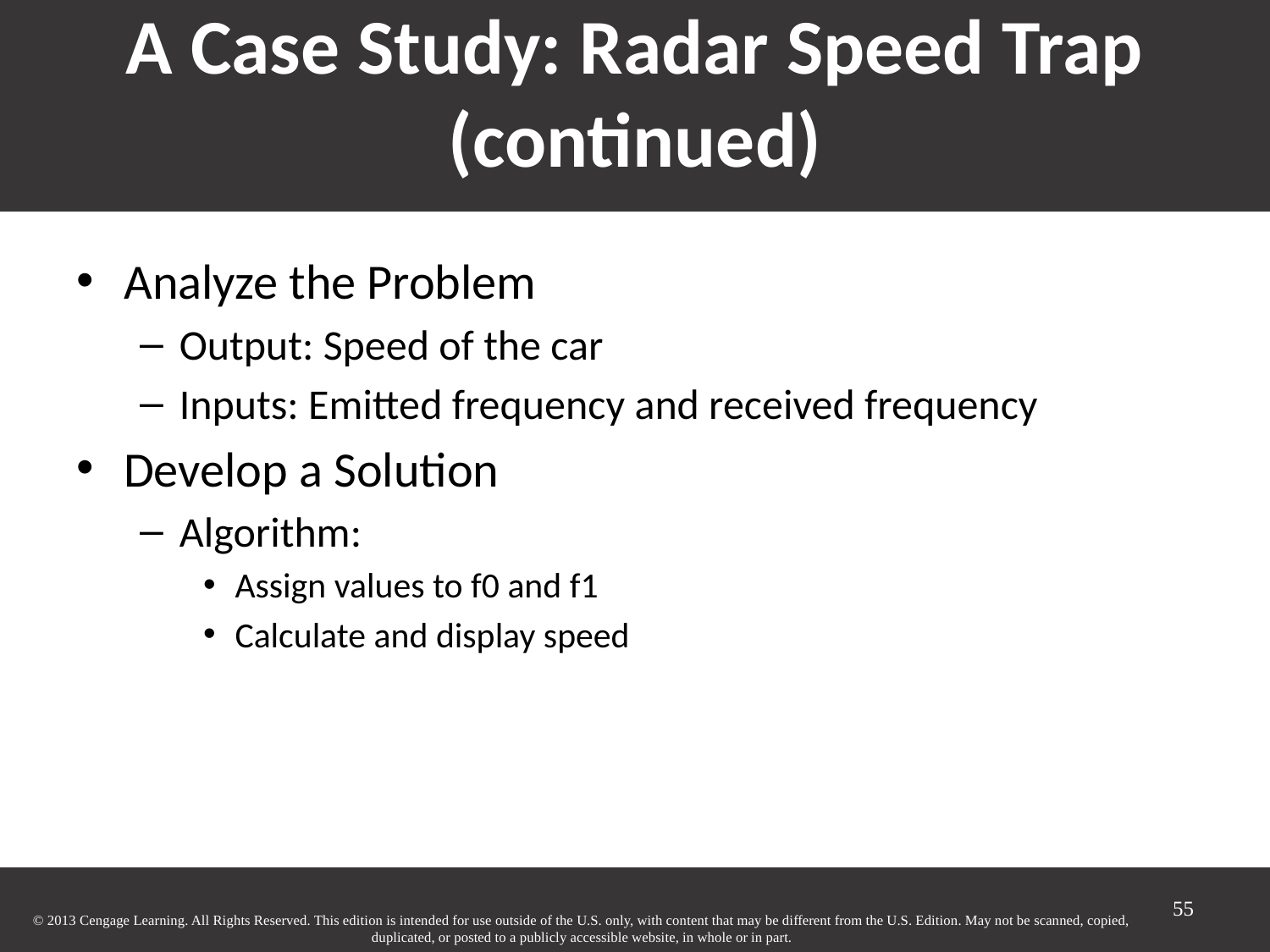

# A Case Study: Radar Speed Trap (continued)‏
Analyze the Problem
Output: Speed of the car
Inputs: Emitted frequency and received frequency
Develop a Solution
Algorithm:
Assign values to f0 and f1
Calculate and display speed
55
© 2013 Cengage Learning. All Rights Reserved. This edition is intended for use outside of the U.S. only, with content that may be different from the U.S. Edition. May not be scanned, copied, duplicated, or posted to a publicly accessible website, in whole or in part.